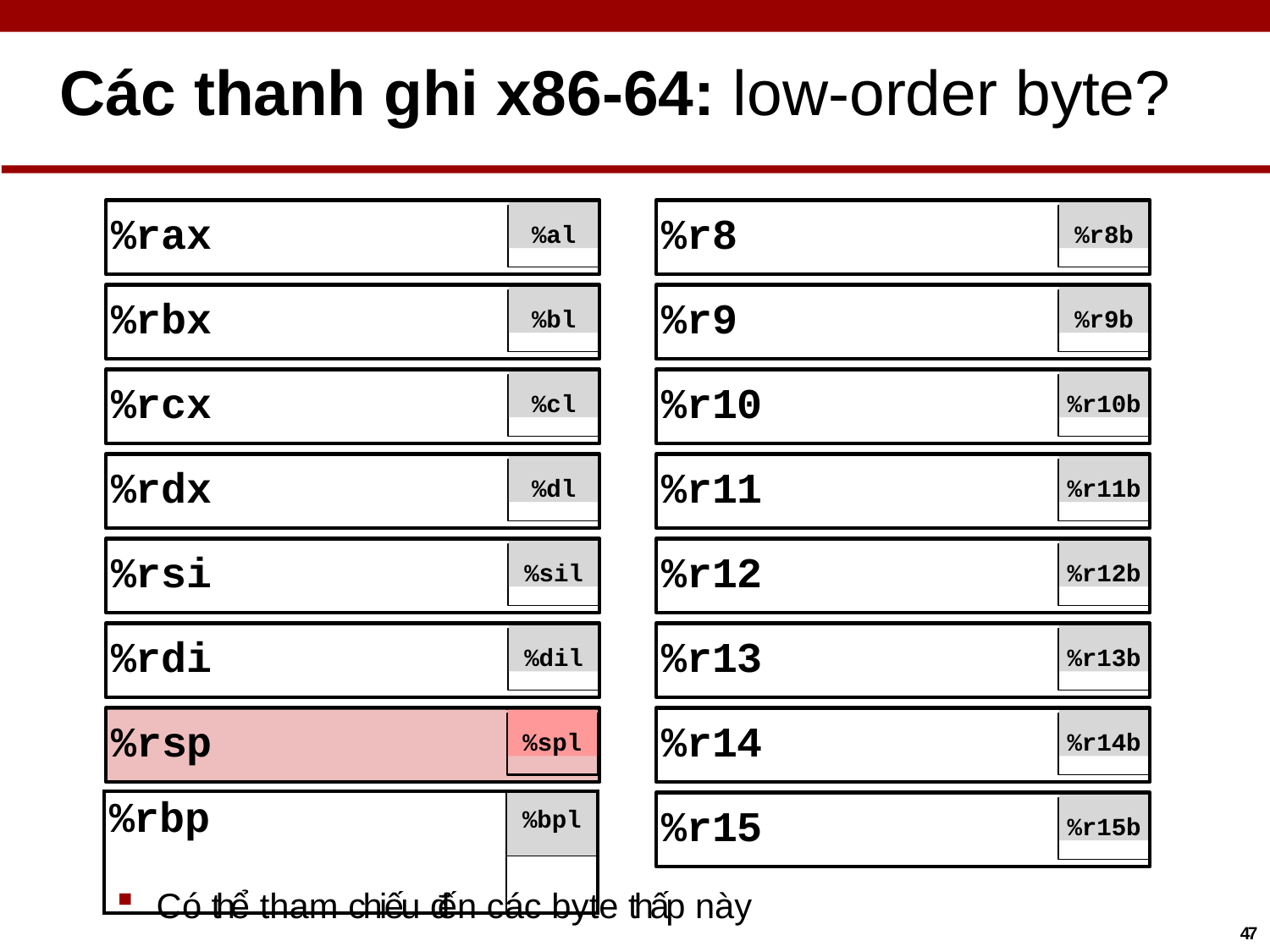

# Các thanh ghi x86-64: low-order byte?

%al
%r8b
%rax
%r8

%bl
%r9b
%rbx
%r9

%cl
%r10b
%rcx
%r10

%dl
%r11b
%rdx
%r11

%sil
%r12b
%rsi
%r12

%dil
%r13b
%rdi
%r13

%rsp
%spl
%r14b
%r14

| %rbp | %bpl |
| --- | --- |
|  |  |

%r15b
%r15

Có thể tham chiếu đến các byte thấp này
47